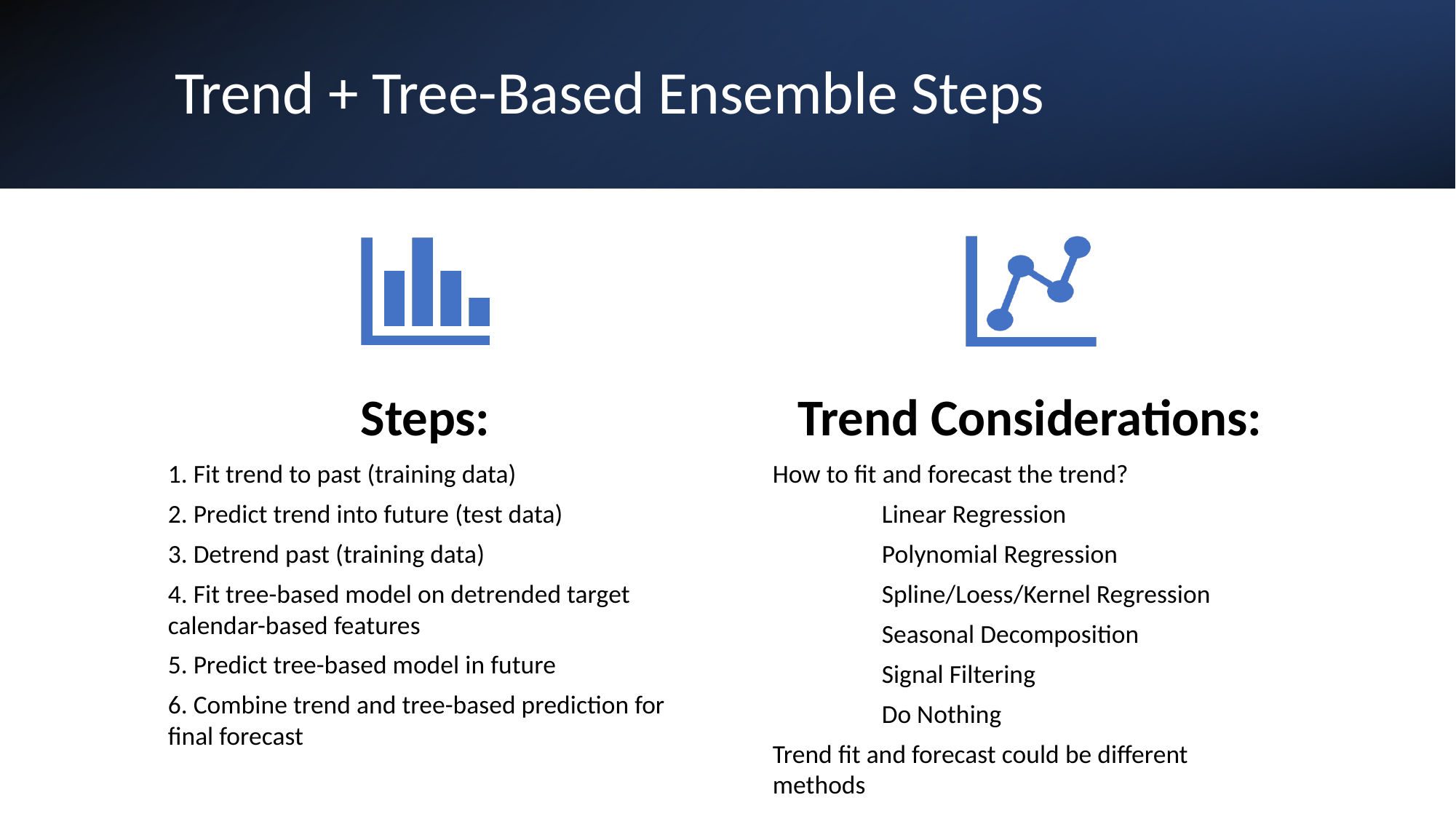

# Trend + Tree-Based Ensemble Steps
Steps:
1. Fit trend to past (training data)
2. Predict trend into future (test data)
3. Detrend past (training data)
4. Fit tree-based model on detrended target calendar-based features
5. Predict tree-based model in future
6. Combine trend and tree-based prediction for final forecast
Trend Considerations:
How to fit and forecast the trend?
	Linear Regression
	Polynomial Regression
	Spline/Loess/Kernel Regression
	Seasonal Decomposition
	Signal Filtering
	Do Nothing
Trend fit and forecast could be different methods